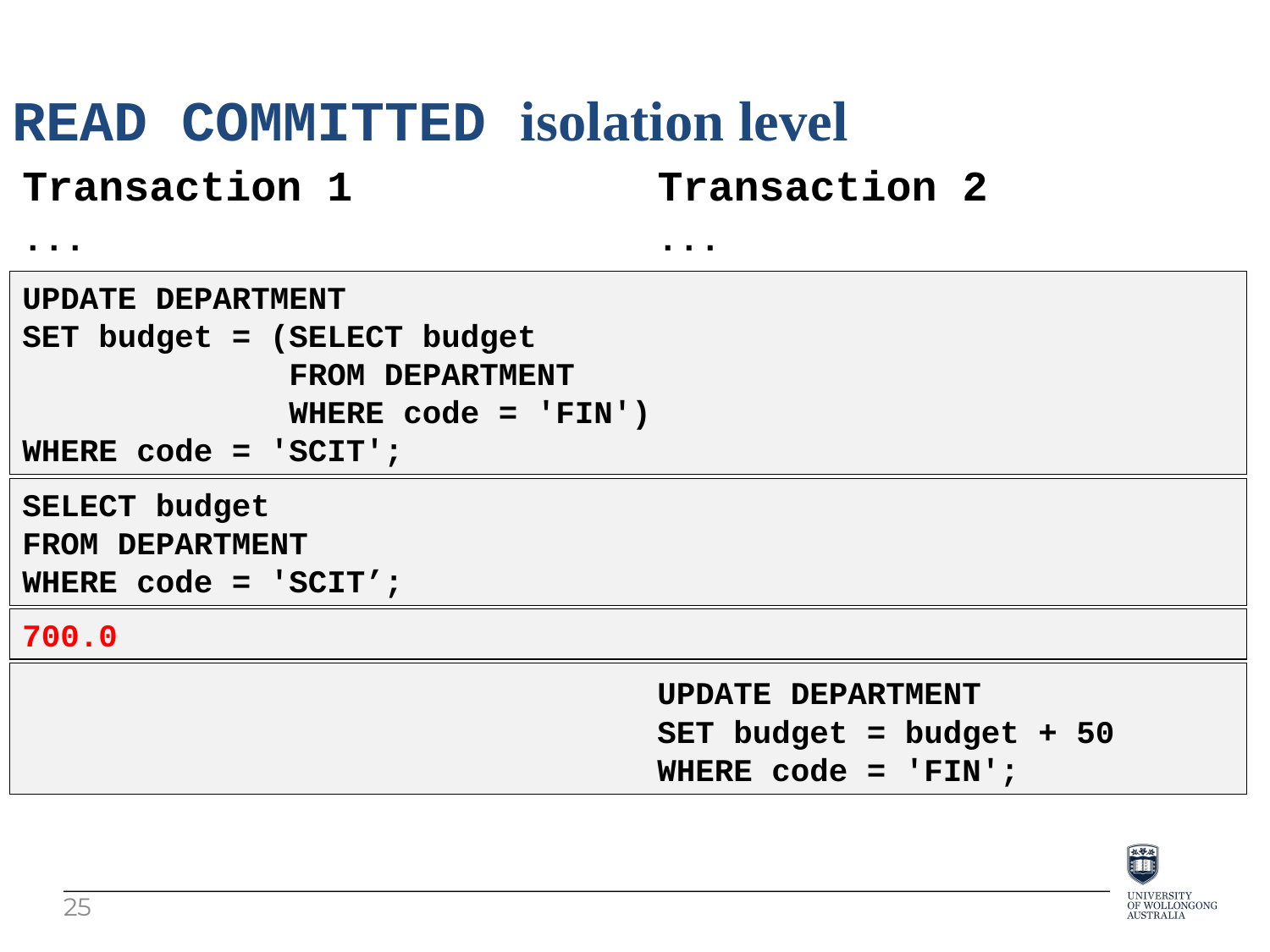

READ COMMITTED isolation level
Transaction 1            Transaction 2
...					...
UPDATE DEPARTMENT
SET budget = (SELECT budget
              FROM DEPARTMENT
              WHERE code = 'FIN')
WHERE code = 'SCIT';
SELECT budget
FROM DEPARTMENT
WHERE code = 'SCIT’;
700.0
					UPDATE DEPARTMENT
					SET budget = budget + 50
					WHERE code = 'FIN';
25